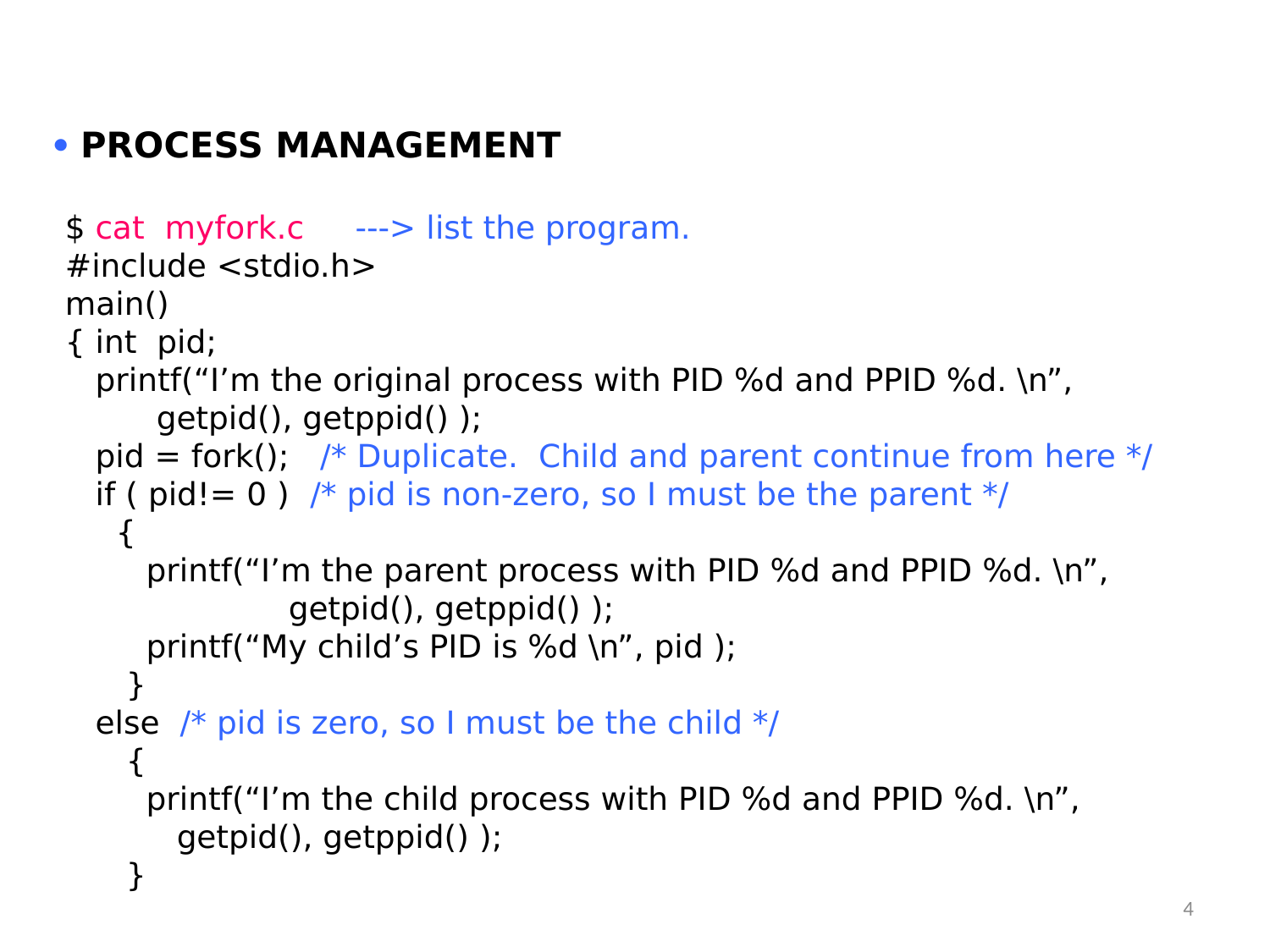

• PROCESS MANAGEMENT

 $ cat  myfork.c     ---> list the program.
 #include <stdio.h>
 main()
 { int  pid;
    printf(“I’m the original process with PID %d and PPID %d. \n”,
          getpid(), getppid() );
    pid = fork();   /* Duplicate.  Child and parent continue from here */
    if ( pid!= 0 )  /* pid is non-zero, so I must be the parent */
      {
         printf(“I’m the parent process with PID %d and PPID %d. \n”,
                       getpid(), getppid() );
         printf(“My child’s PID is %d \n”, pid );
       }
    else  /* pid is zero, so I must be the child */
       {
         printf(“I’m the child process with PID %d and PPID %d. \n”,
            getpid(), getppid() );
       }
# 4